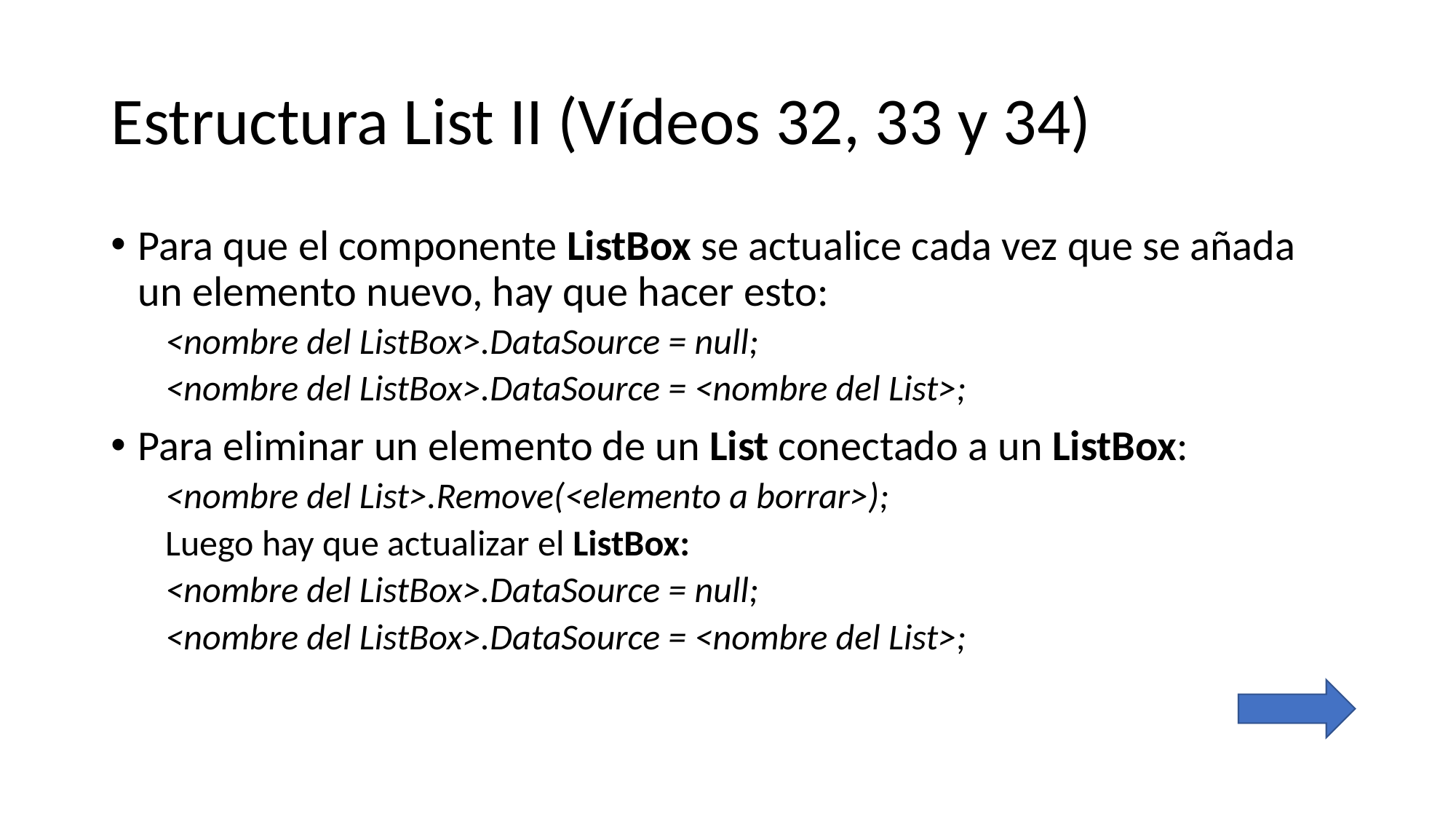

# Estructura List II (Vídeos 32, 33 y 34)
Para que el componente ListBox se actualice cada vez que se añada un elemento nuevo, hay que hacer esto:
<nombre del ListBox>.DataSource = null;
<nombre del ListBox>.DataSource = <nombre del List>;
Para eliminar un elemento de un List conectado a un ListBox:
<nombre del List>.Remove(<elemento a borrar>);
Luego hay que actualizar el ListBox:
<nombre del ListBox>.DataSource = null;
<nombre del ListBox>.DataSource = <nombre del List>;